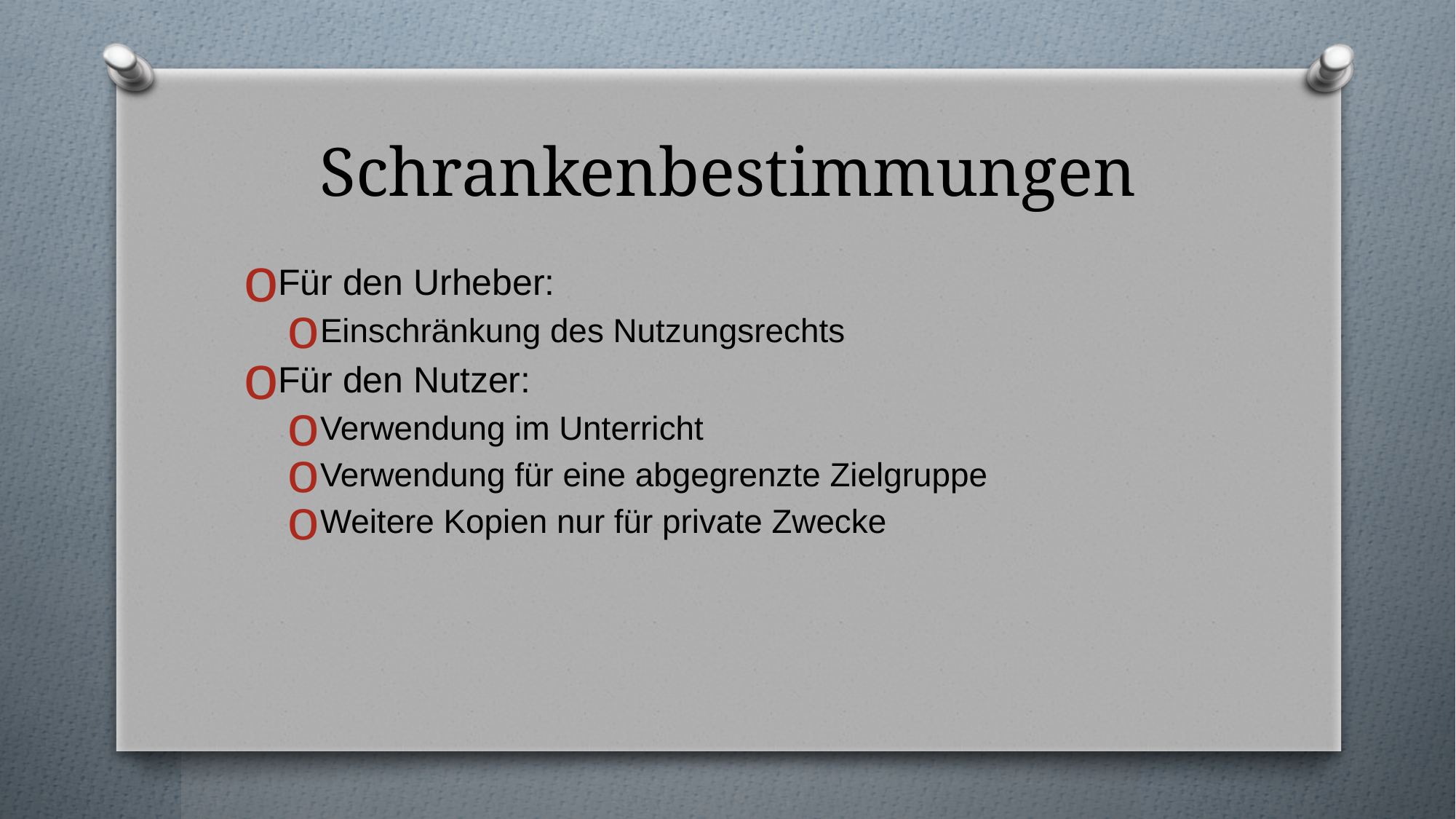

# Schrankenbestimmungen
Für den Urheber:
Einschränkung des Nutzungsrechts
Für den Nutzer:
Verwendung im Unterricht
Verwendung für eine abgegrenzte Zielgruppe
Weitere Kopien nur für private Zwecke